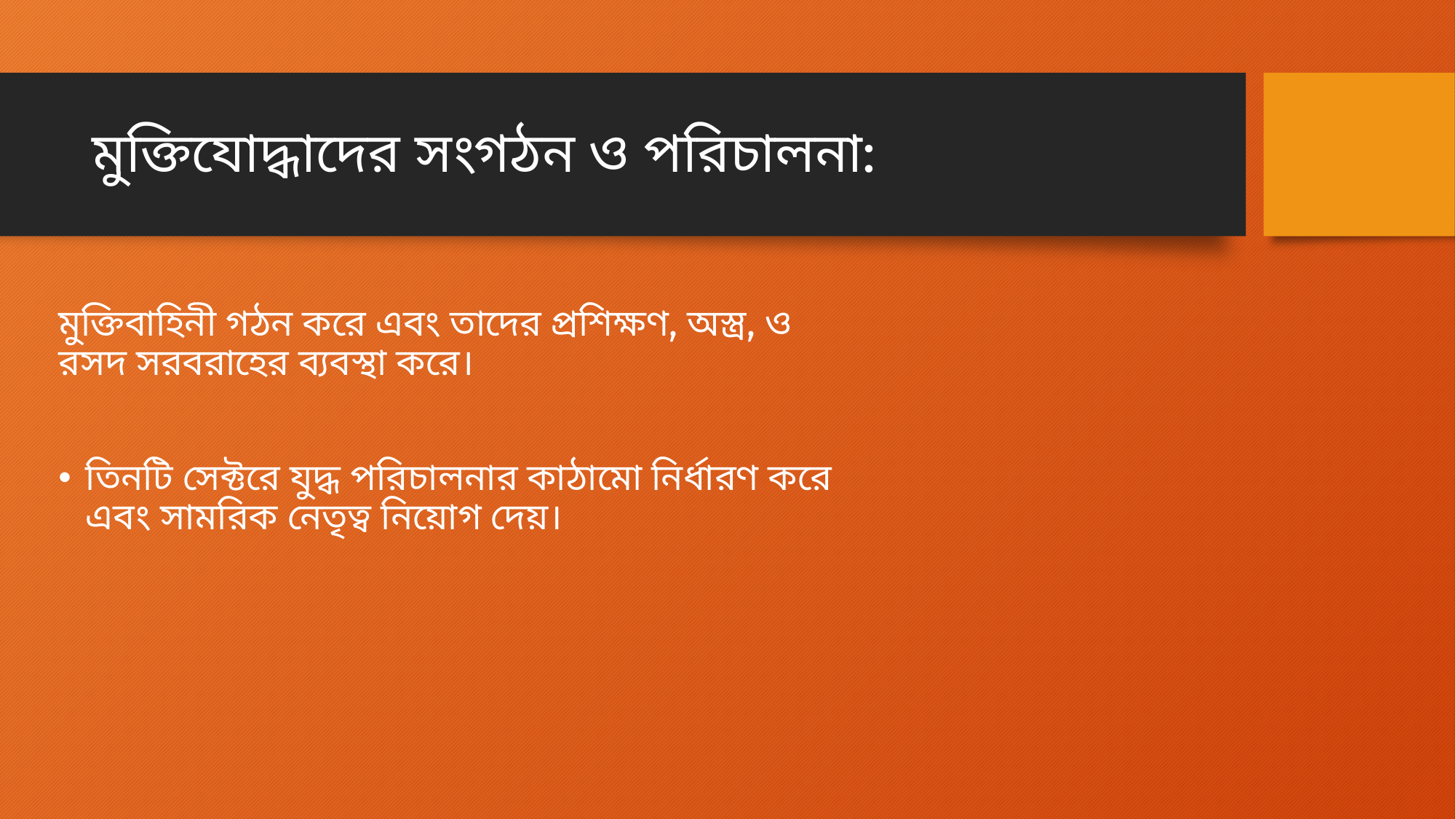

# মুক্তিযোদ্ধাদের সংগঠন ও পরিচালনা:
মুক্তিবাহিনী গঠন করে এবং তাদের প্রশিক্ষণ, অস্ত্র, ও রসদ সরবরাহের ব্যবস্থা করে।

তিনটি সেক্টরে যুদ্ধ পরিচালনার কাঠামো নির্ধারণ করে এবং সামরিক নেতৃত্ব নিয়োগ দেয়।